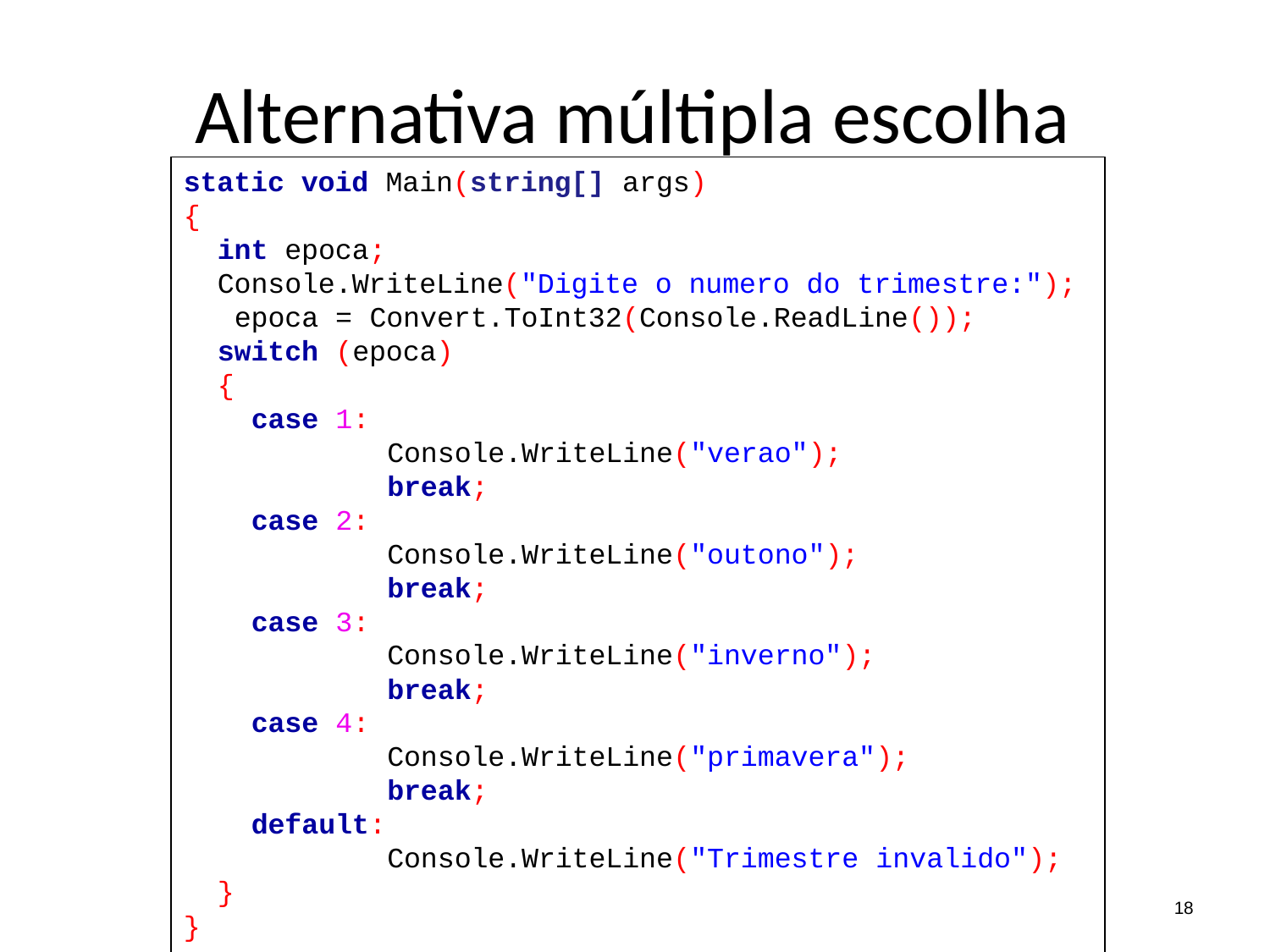

# Alternativa múltipla escolha

static void Main(string[] args)
{
int epoca;
Console.WriteLine("Digite o numero do trimestre:");  epoca = Convert.ToInt32(Console.ReadLine());
switch (epoca)
{
case 1:
Console.WriteLine("verao");
break;
case 2:
Console.WriteLine("outono");
break;
case 3:
Console.WriteLine("inverno");
break;
case 4:
Console.WriteLine("primavera");
break;
default:
Console.WriteLine("Trimestre invalido");
}
}
18